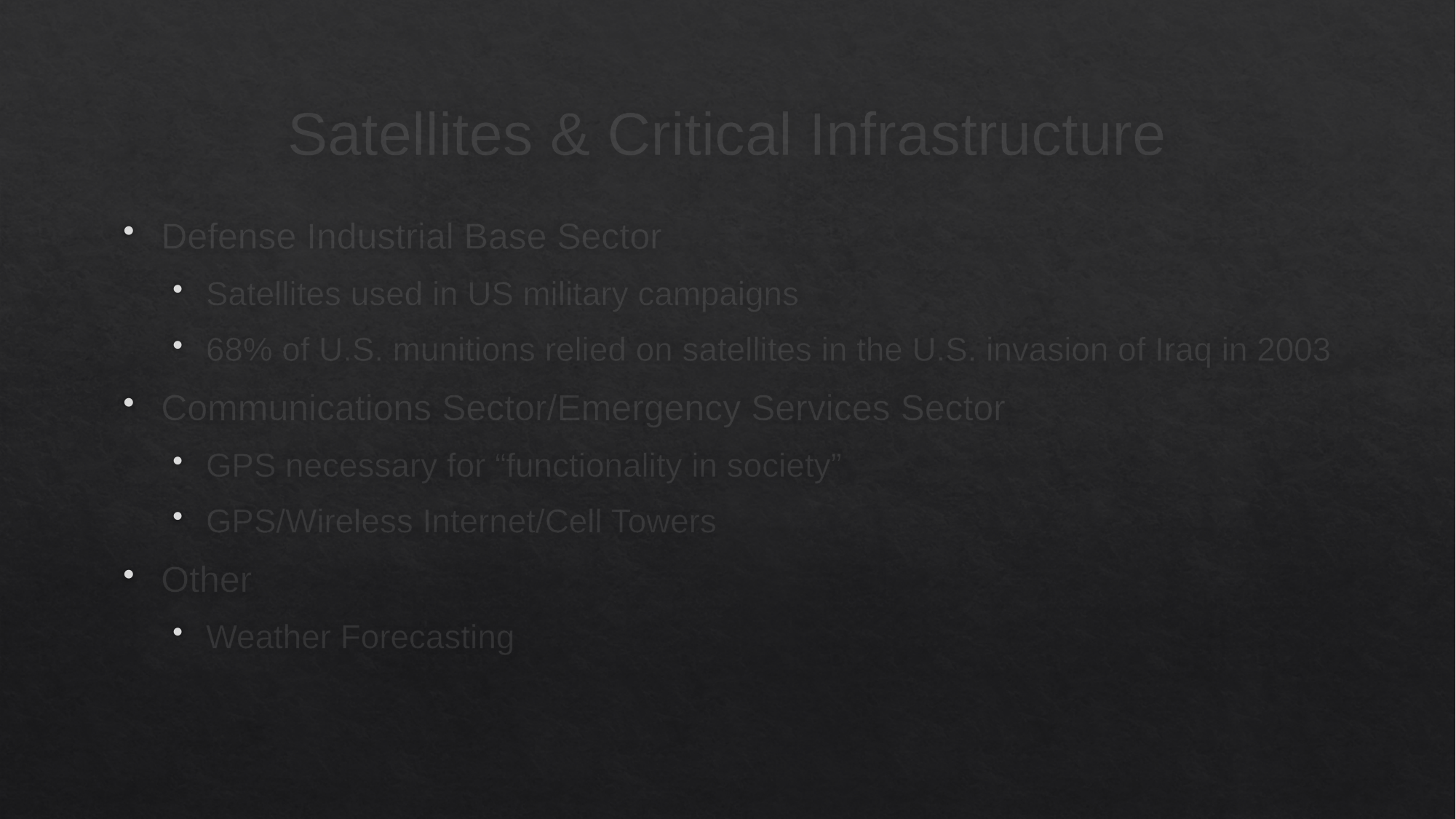

# Satellites & Critical Infrastructure
Defense Industrial Base Sector
Satellites used in US military campaigns
68% of U.S. munitions relied on satellites in the U.S. invasion of Iraq in 2003
Communications Sector/Emergency Services Sector
GPS necessary for “functionality in society”
GPS/Wireless Internet/Cell Towers
Other
Weather Forecasting